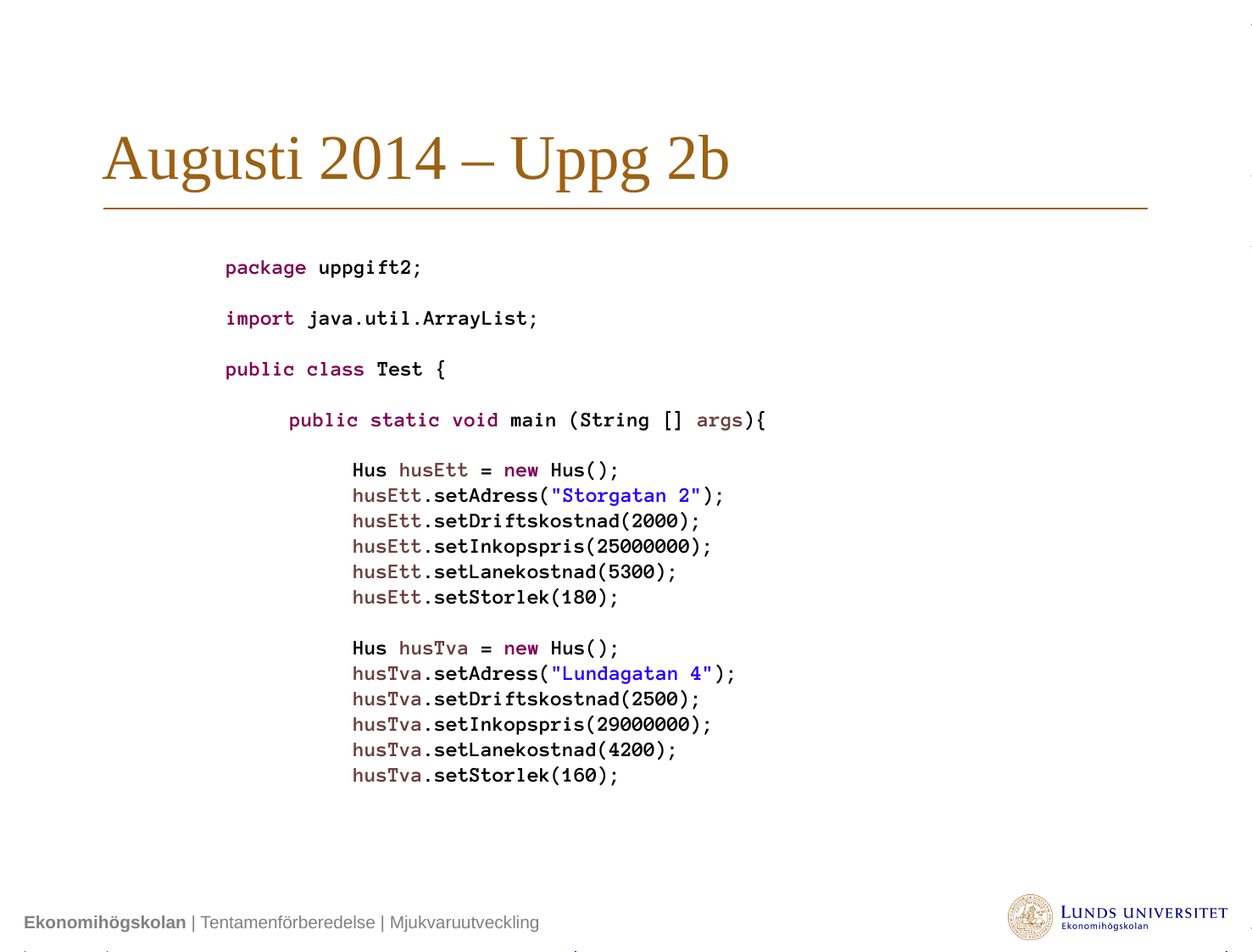

# Augusti 2014 – Uppg 2b
package uppgift2;

import java.util.ArrayList;

public class Test {

public static void main (String [] args){

Hus husEtt = new Hus();
husEtt.setAdress("Storgatan 2");
husEtt.setDriftskostnad(2000);
husEtt.setInkopspris(25000000);
husEtt.setLanekostnad(5300);
husEtt.setStorlek(180);

Hus husTva = new Hus();
husTva.setAdress("Lundagatan 4");
husTva.setDriftskostnad(2500);
husTva.setInkopspris(29000000);
husTva.setLanekostnad(4200);
husTva.setStorlek(160);